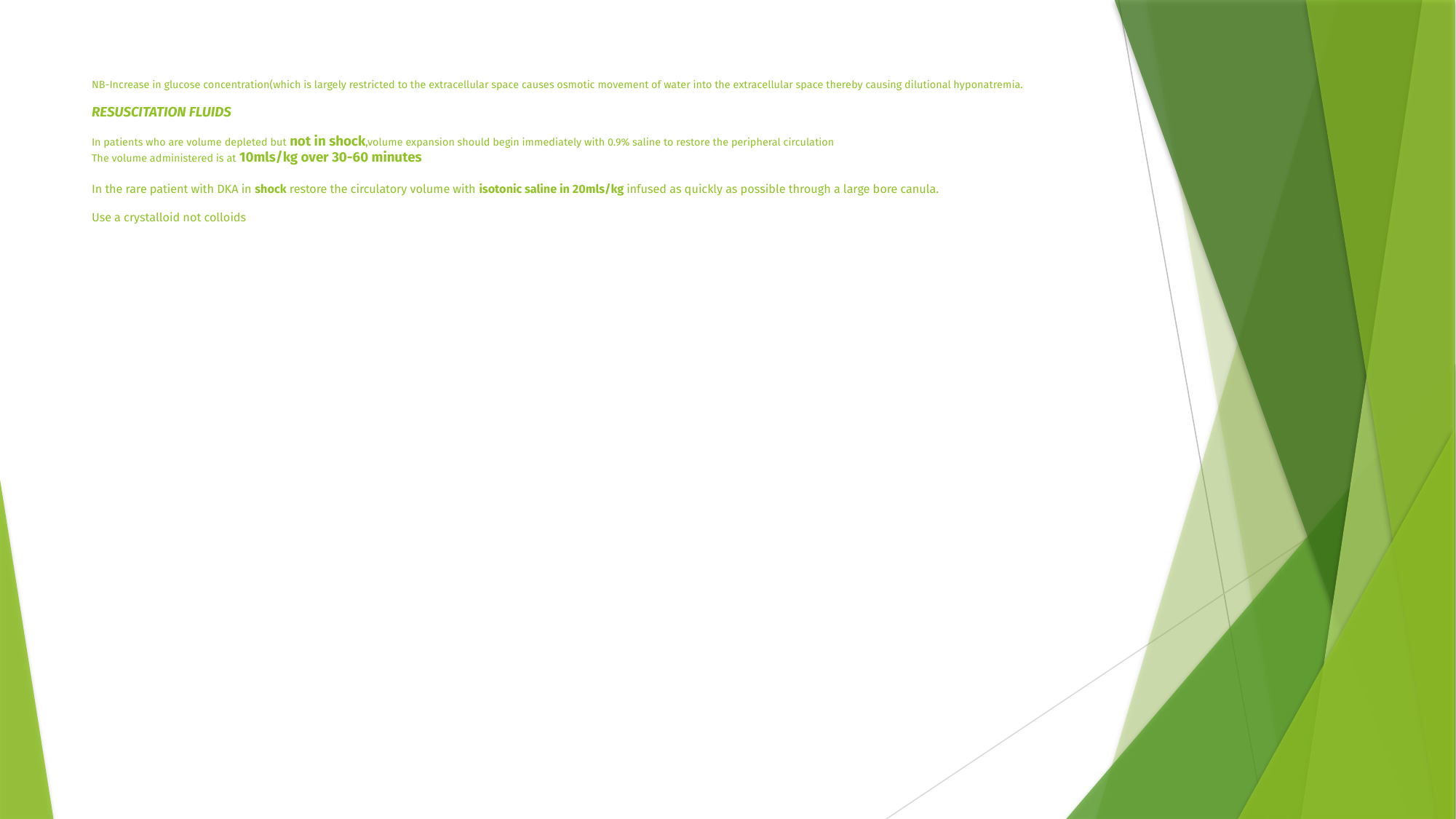

# NB-Increase in glucose concentration(which is largely restricted to the extracellular space causes osmotic movement of water into the extracellular space thereby causing dilutional hyponatremia. RESUSCITATION FLUIDS In patients who are volume depleted but not in shock,volume expansion should begin immediately with 0.9% saline to restore the peripheral circulation The volume administered is at 10mls/kg over 30-60 minutes In the rare patient with DKA in shock restore the circulatory volume with isotonic saline in 20mls/kg infused as quickly as possible through a large bore canula. Use a crystalloid not colloids